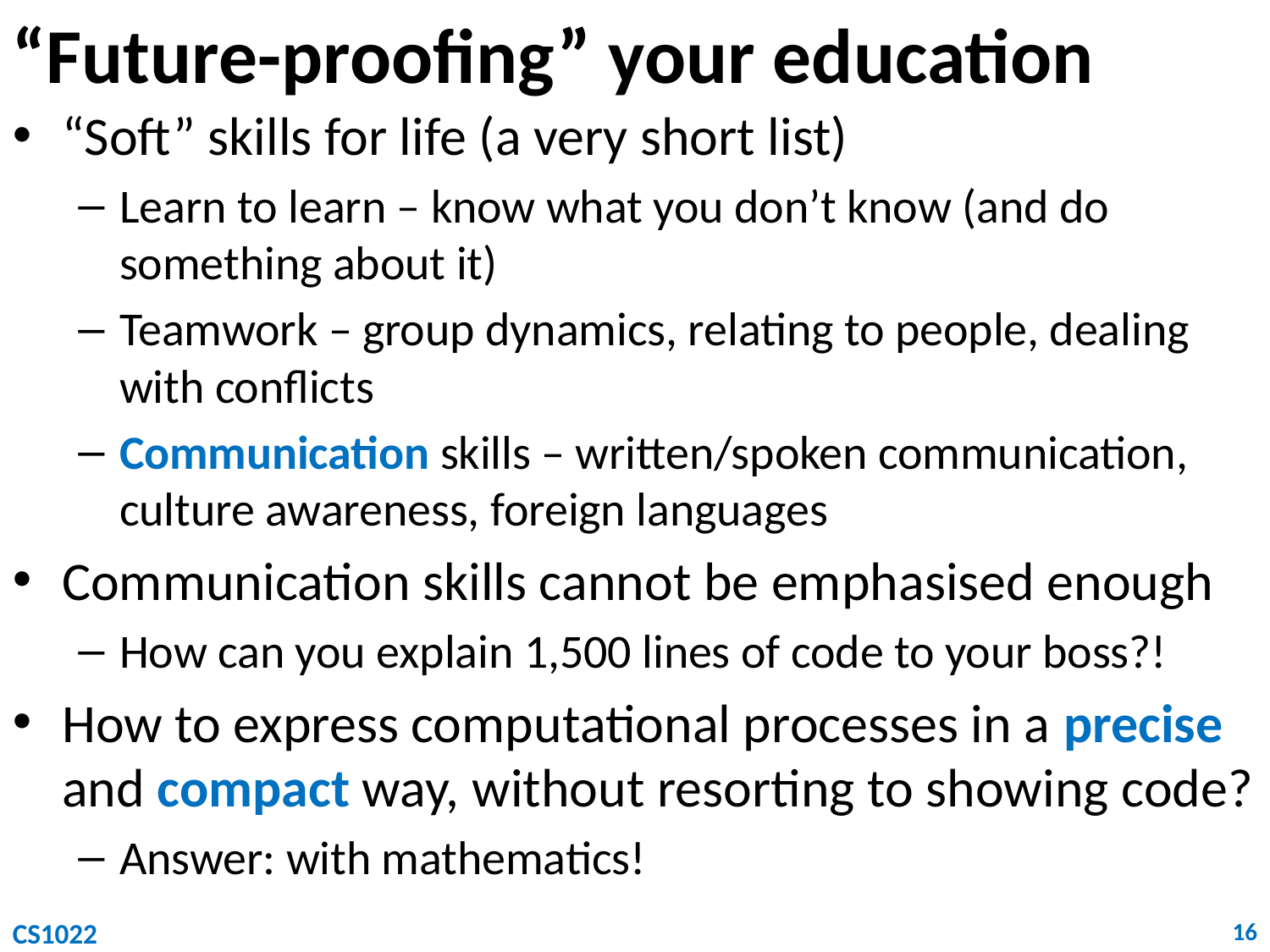

# “Future-proofing” your education
“Soft” skills for life (a very short list)
Learn to learn – know what you don’t know (and do something about it)
Teamwork – group dynamics, relating to people, dealing with conflicts
Communication skills – written/spoken communication, culture awareness, foreign languages
Communication skills cannot be emphasised enough
How can you explain 1,500 lines of code to your boss?!
How to express computational processes in a precise and compact way, without resorting to showing code?
Answer: with mathematics!
CS1022
16